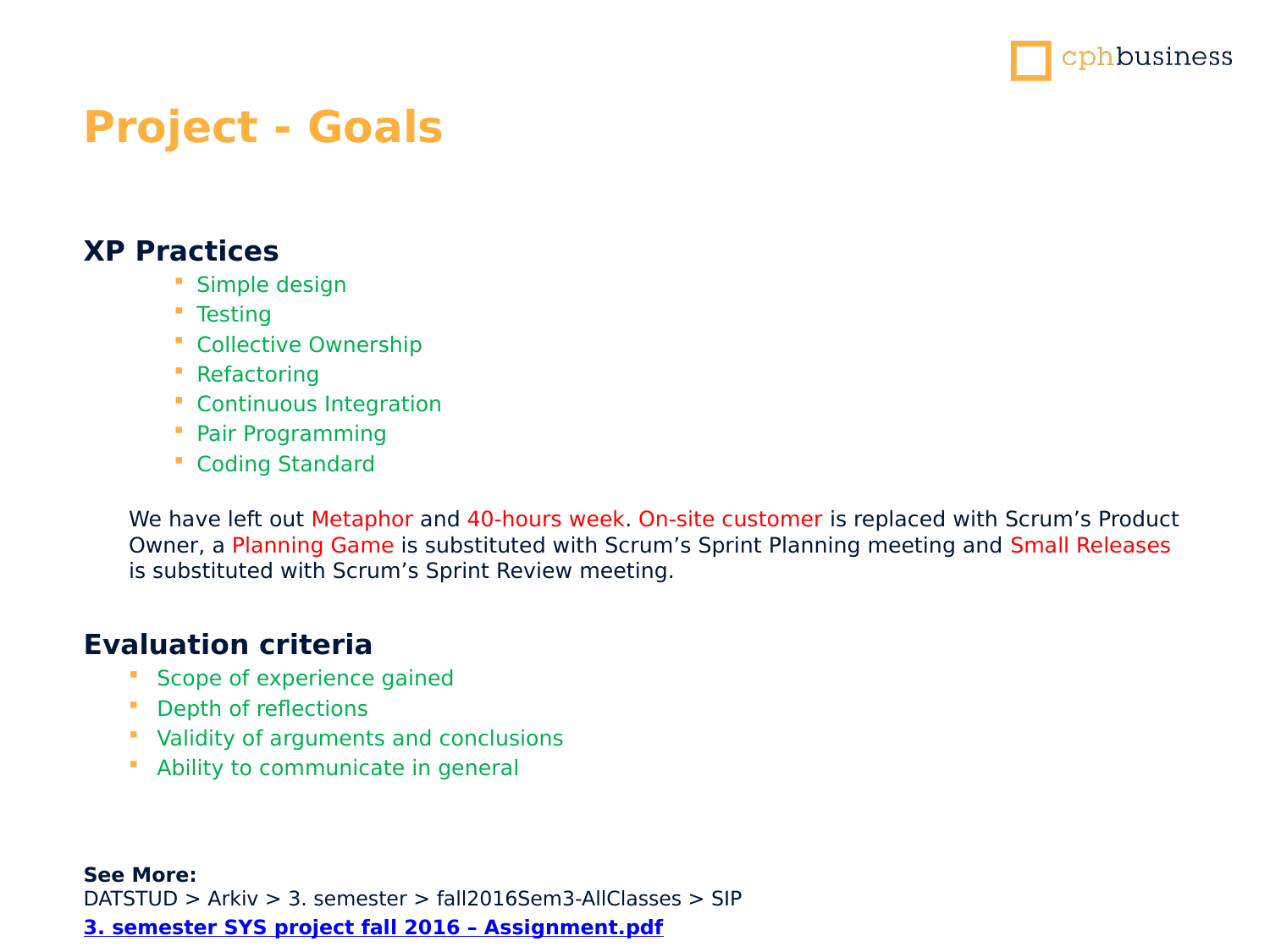

Project - Goals
XP Practices
Simple design
Testing
Collective Ownership
Refactoring
Continuous Integration
Pair Programming
Coding Standard
We have left out Metaphor and 40-hours week. On-site customer is replaced with Scrum’s Product Owner, a Planning Game is substituted with Scrum’s Sprint Planning meeting and Small Releases is substituted with Scrum’s Sprint Review meeting.

Evaluation criteria
Scope of experience gained
Depth of reflections
Validity of arguments and conclusions
Ability to communicate in general

See More:
DATSTUD > Arkiv > 3. semester > fall2016Sem3-AllClasses > SIP
3. semester SYS project fall 2016 – Assignment.pdf